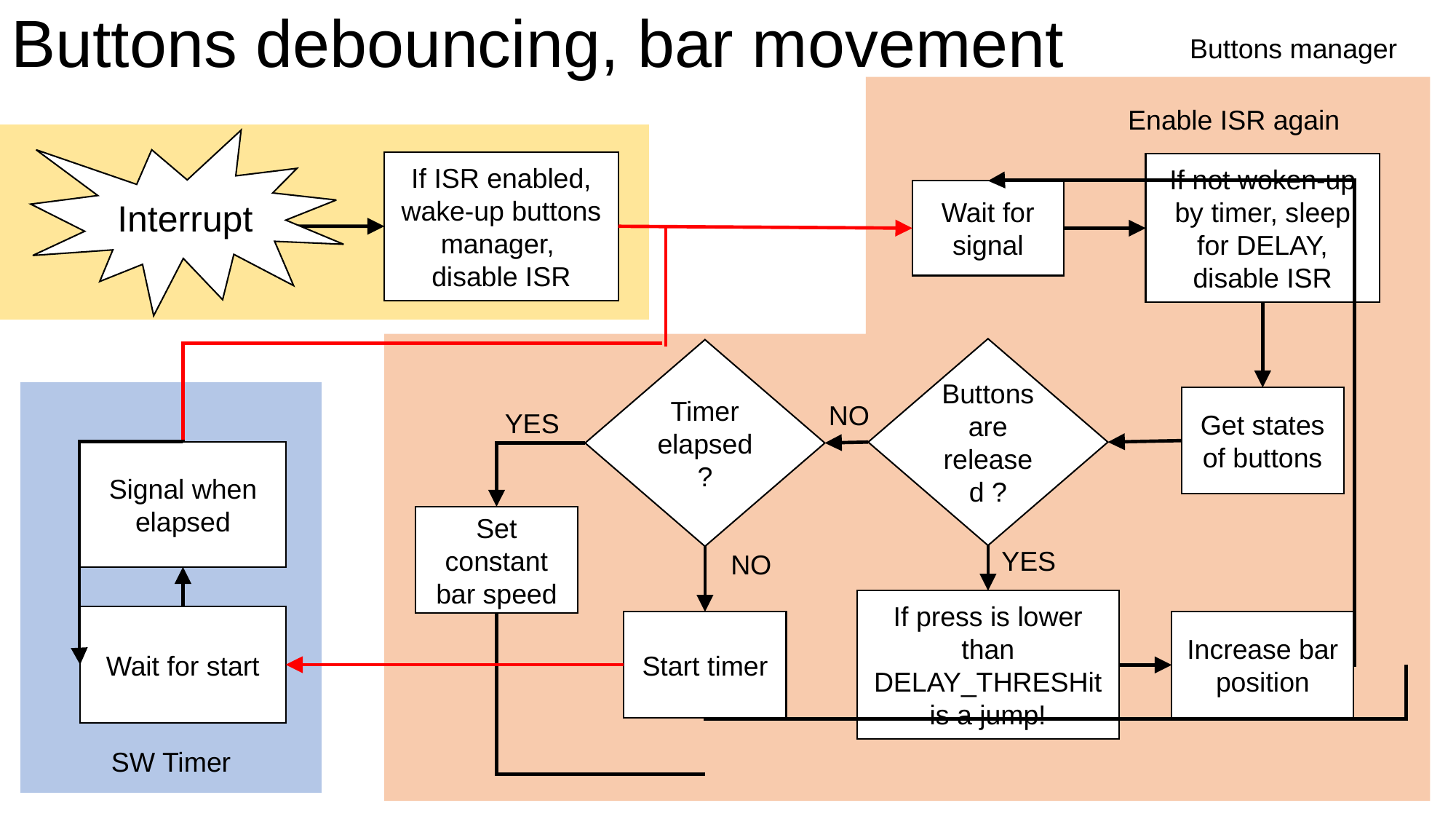

Buttons debouncing, bar movement
Buttons manager
Enable ISR again

Interrupt
If ISR enabled, wake-up buttons manager,
disable ISR
If not woken-up by timer, sleep for DELAY, disable ISR
Wait for signal
Buttons are released ?
Timer elapsed ?

Get states of buttons
NO
YES
Signal when elapsed
Set constant bar speed
YES
NO
If press is lower than DELAY_THRESHit is a jump!
Wait for start
Start timer
Increase bar position
SW Timer